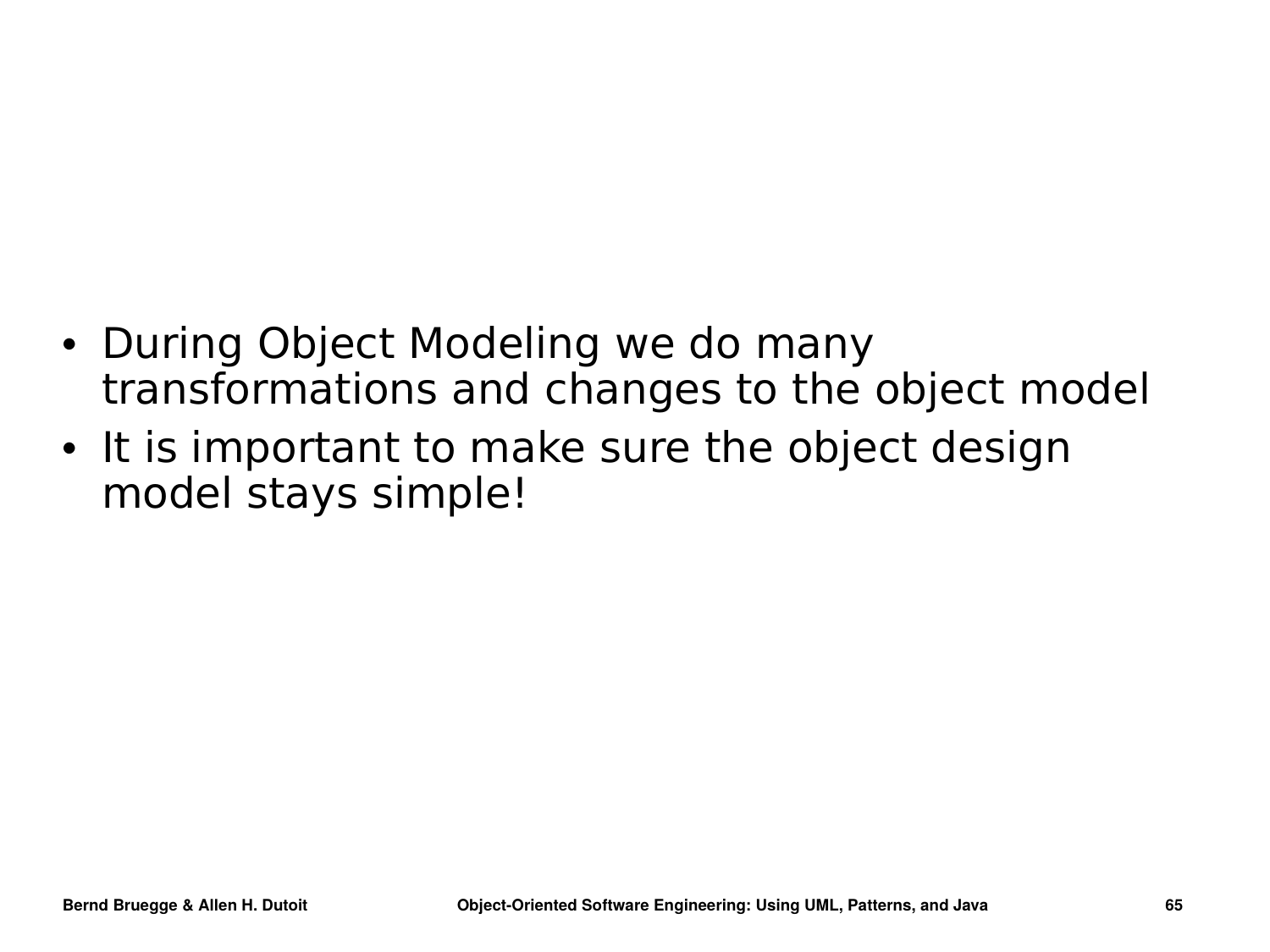

#
During Object Modeling we do many transformations and changes to the object model
It is important to make sure the object design model stays simple!